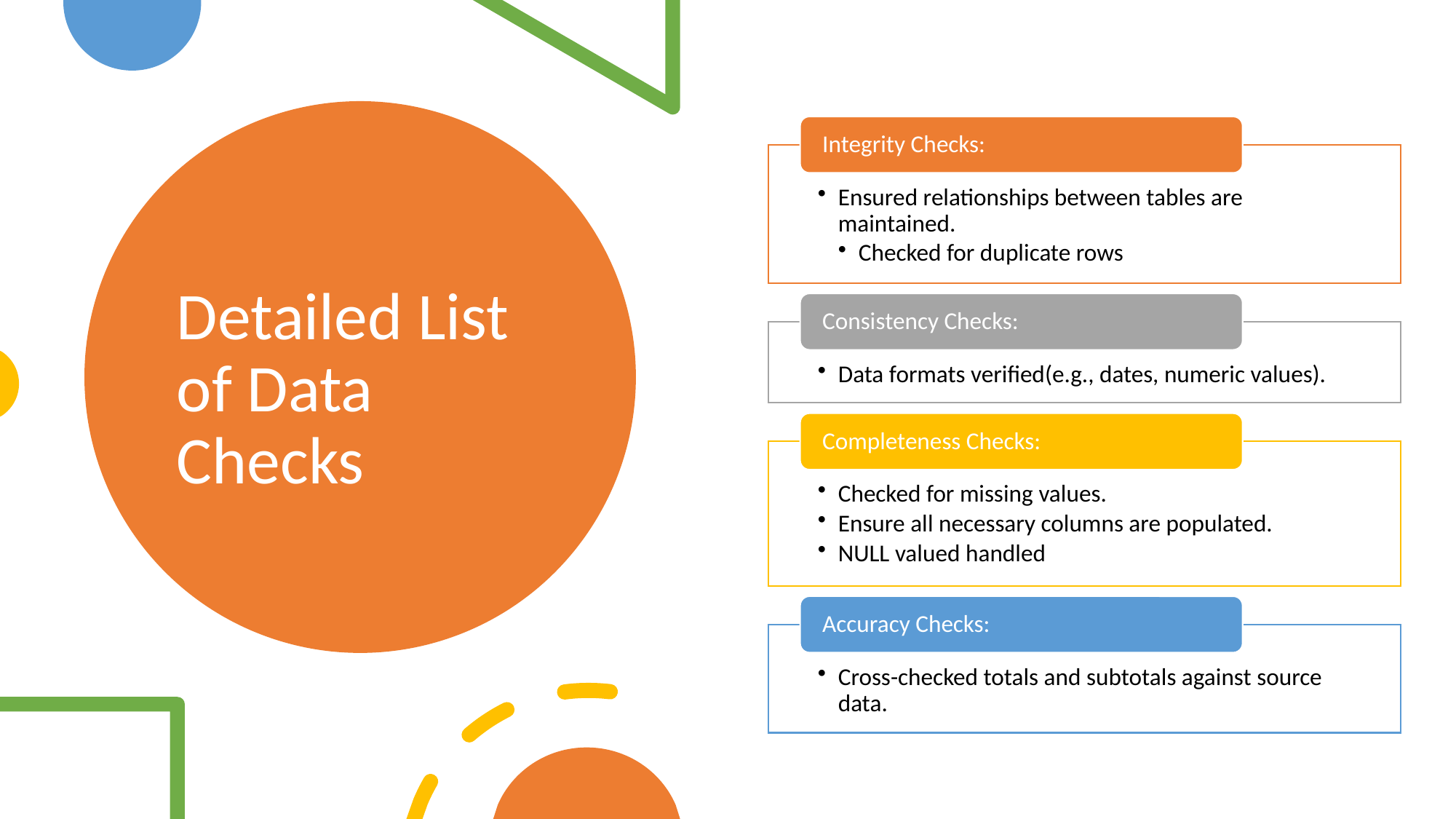

Ensured relationships between tables are maintained.
Checked for duplicate rows
Integrity Checks:
Data formats verified(e.g., dates, numeric values).
Consistency Checks:
Checked for missing values.
Ensure all necessary columns are populated.
NULL valued handled
Completeness Checks:
Cross-checked totals and subtotals against source data.
Accuracy Checks:

Detailed List of Data Checks